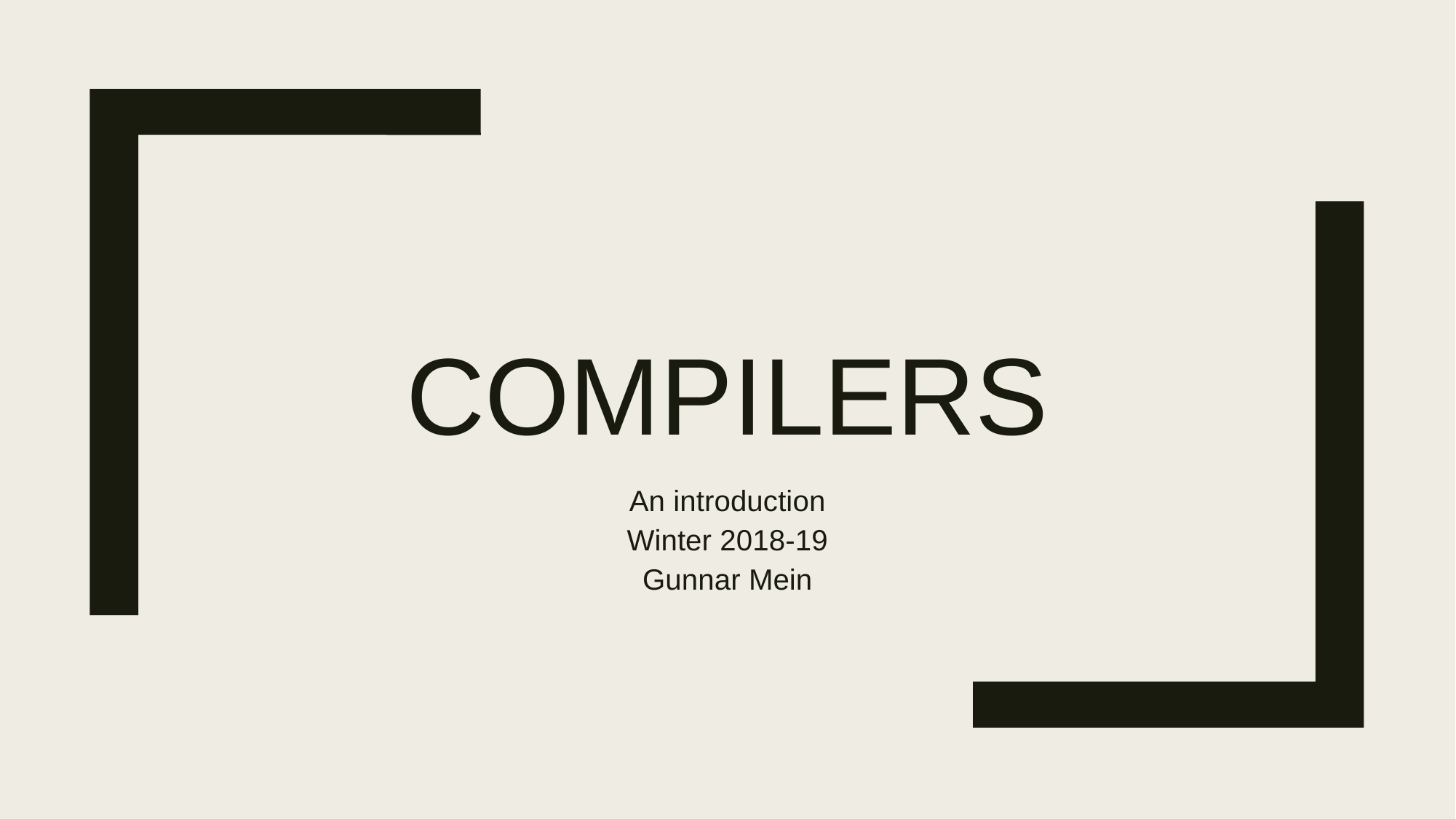

# Compilers
An introduction
Winter 2018-19
Gunnar Mein